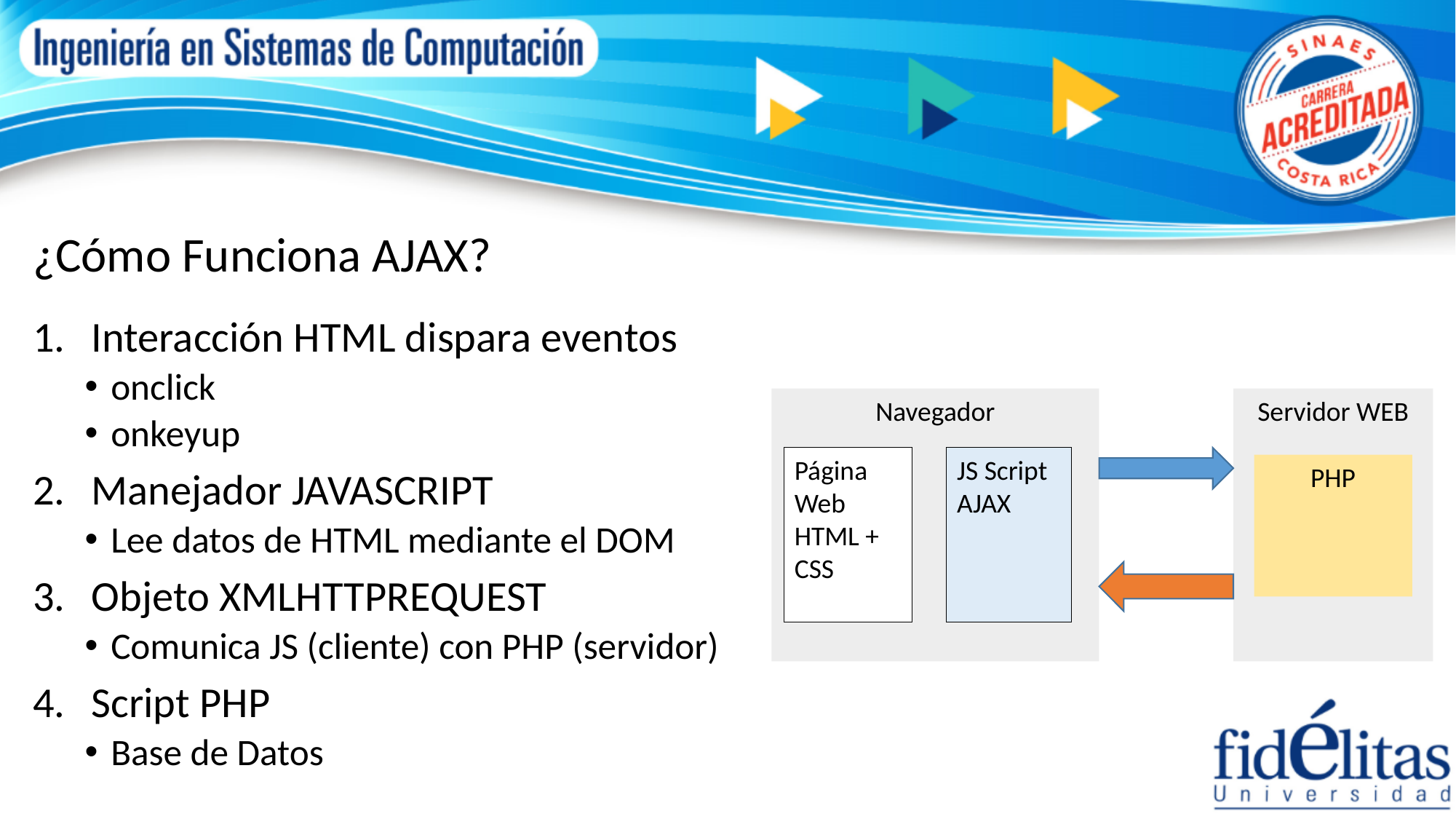

# ¿Cómo Funciona AJAX?
Interacción HTML dispara eventos
onclick
onkeyup
Manejador JAVASCRIPT
Lee datos de HTML mediante el DOM
Objeto XMLHTTPREQUEST
Comunica JS (cliente) con PHP (servidor)
Script PHP
Base de Datos
Navegador

Servidor WEB

Página Web
HTML + CSS

JS Script AJAX

PHP